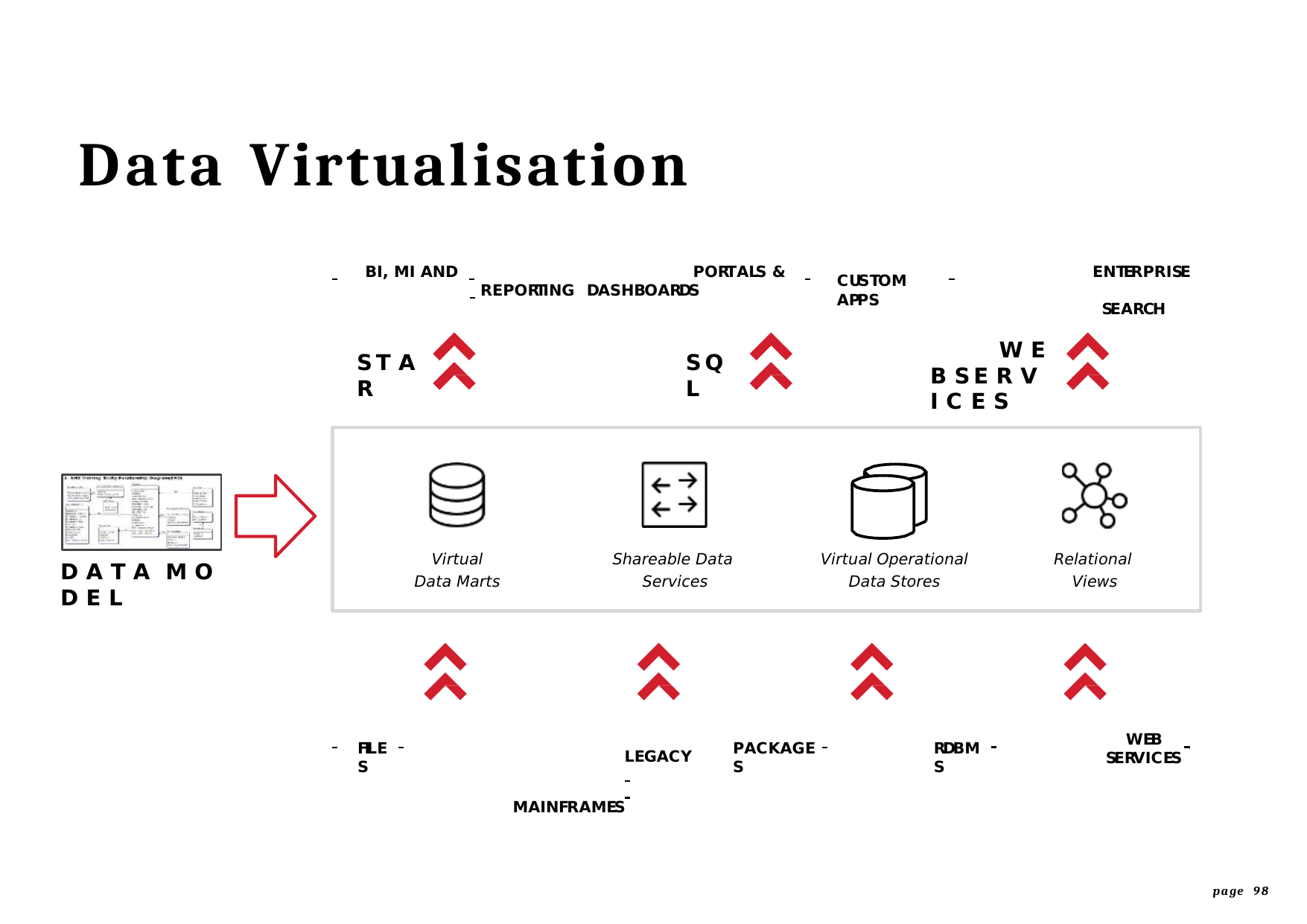

# Data	Virtualisation
 	 BI, MI AND   		PORTALS &	 	  REPORTING	 DASHBOARDS
 	 ENTERPRISE
SEARCH
CUSTOM APPS

W E B S E R V I C E S
S T A R
S Q L

| Virtual | Shareable Data | Virtual Operational | Relational |
| --- | --- | --- | --- |
| Data Marts | Services | Data Stores | Views |
D A T A  M O D E L

 		WEB
SERVICES
 			LEGACY	 	  MAINFRAMES
FILES
PACKAGES
RDBMS
page   98